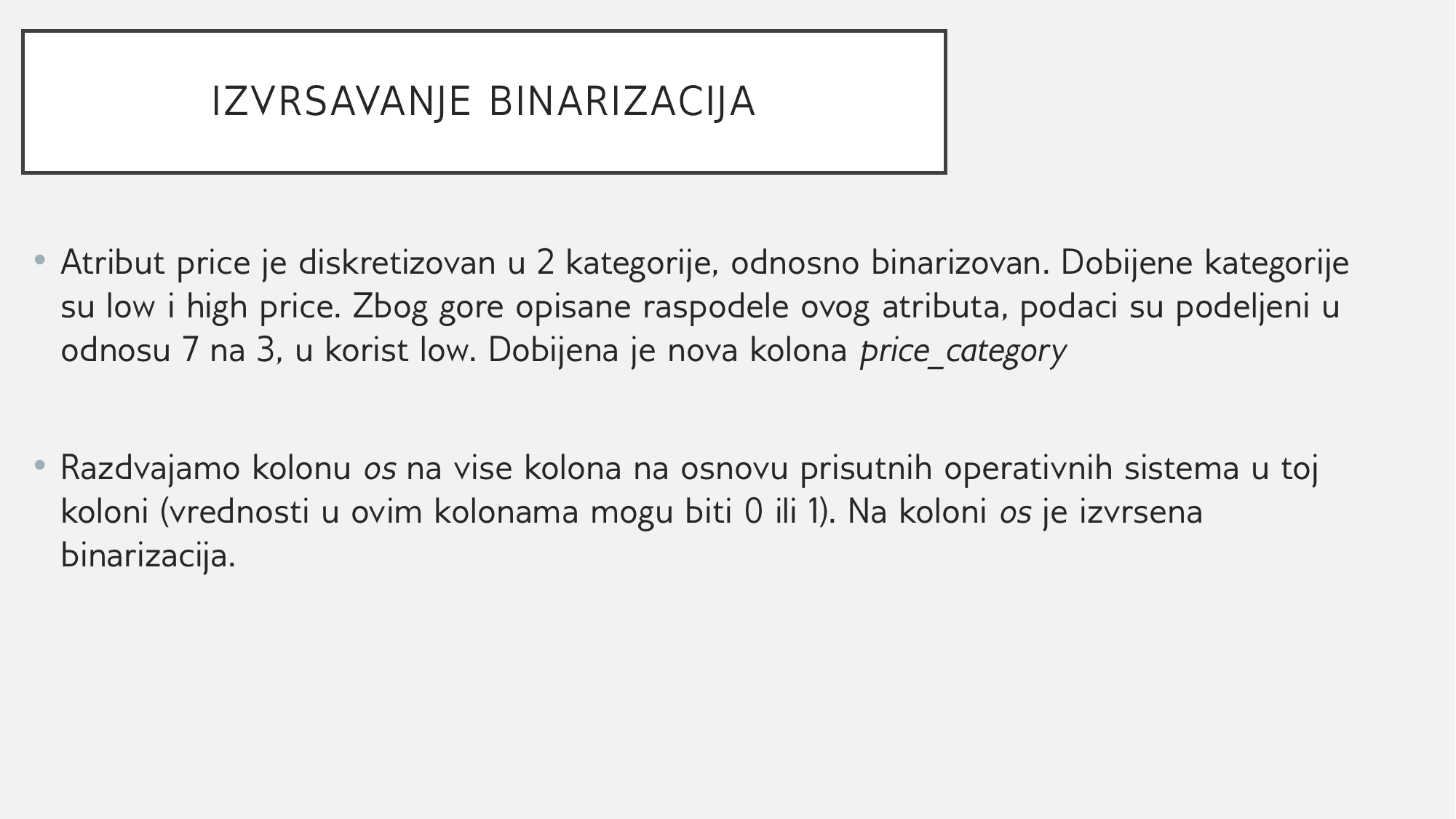

# Izvrsavanje binarizacija
Atribut price je diskretizovan u 2 kategorije, odnosno binarizovan. Dobijene kategorije su low i high price. Zbog gore opisane raspodele ovog atributa, podaci su podeljeni u odnosu 7 na 3, u korist low. Dobijena je nova kolona price_category

Razdvajamo kolonu os na vise kolona na osnovu prisutnih operativnih sistema u toj koloni (vrednosti u ovim kolonama mogu biti 0 ili 1). Na koloni os je izvrsena binarizacija.